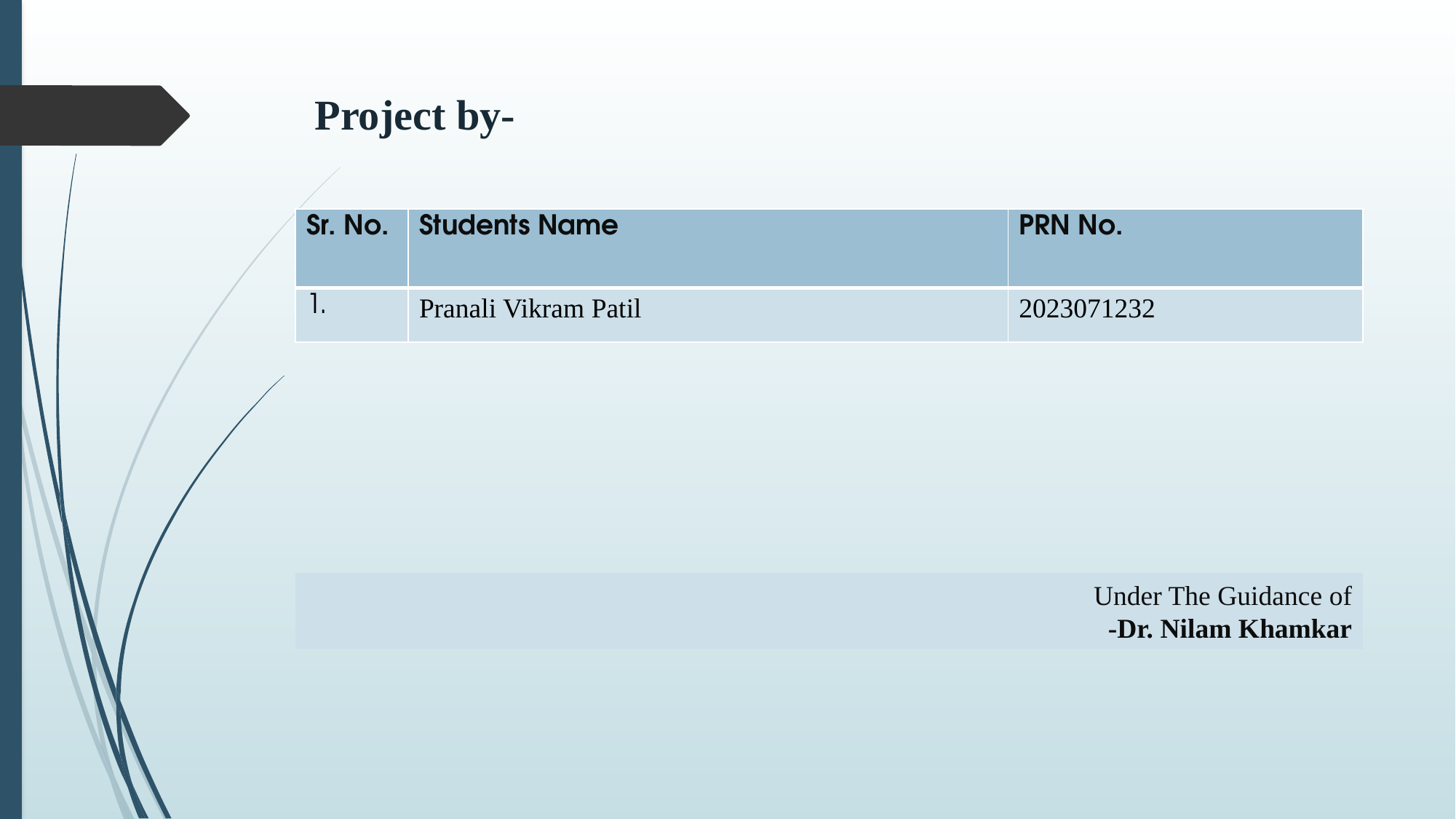

# Project by-
| Sr. No. | Students Name | PRN No. |
| --- | --- | --- |
| 1. | Pranali Vikram Patil | 2023071232 |
Under The Guidance of
-Dr. Nilam Khamkar